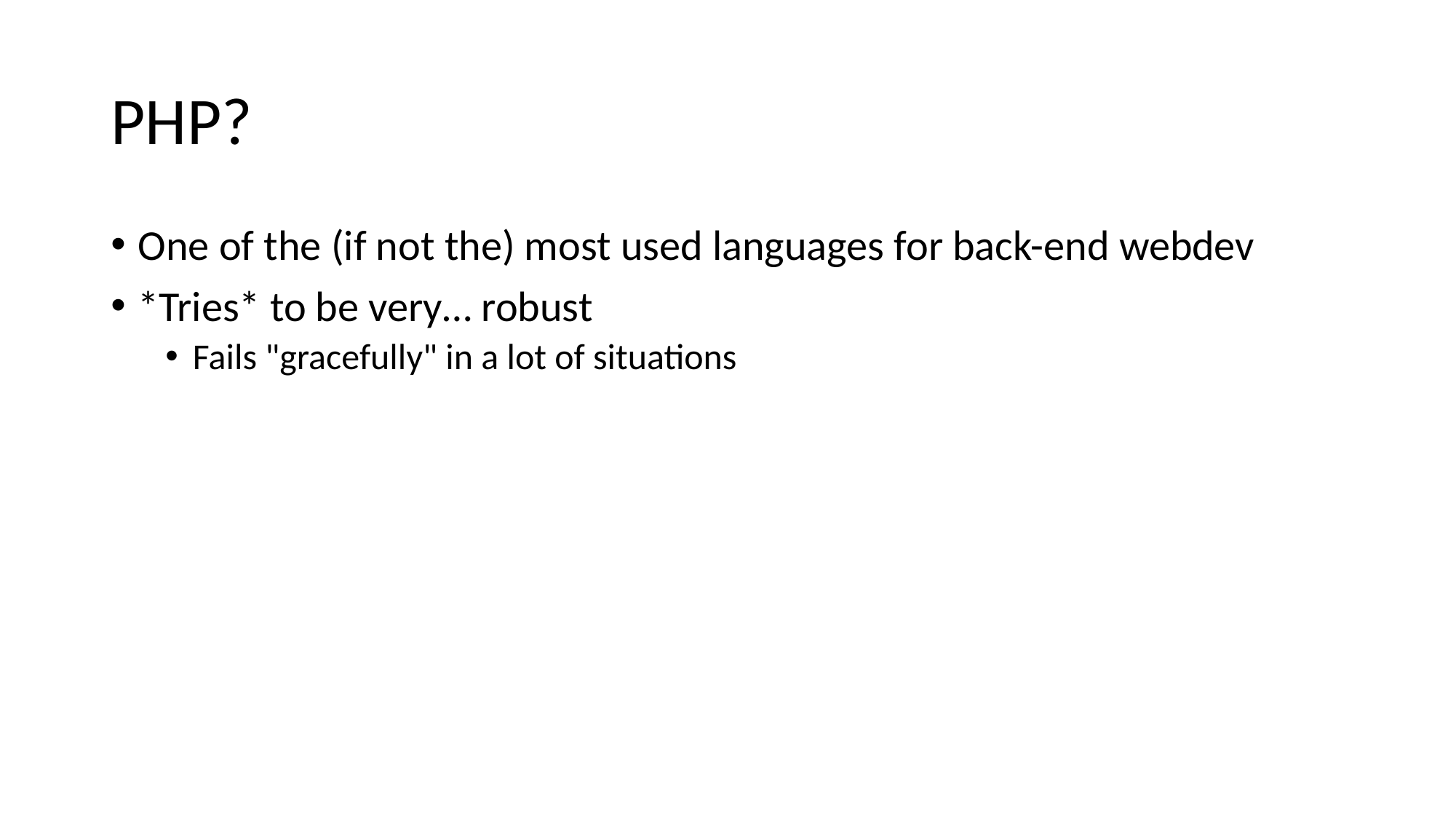

# PHP?
One of the (if not the) most used languages for back-end webdev
*Tries* to be very… robust
Fails "gracefully" in a lot of situations